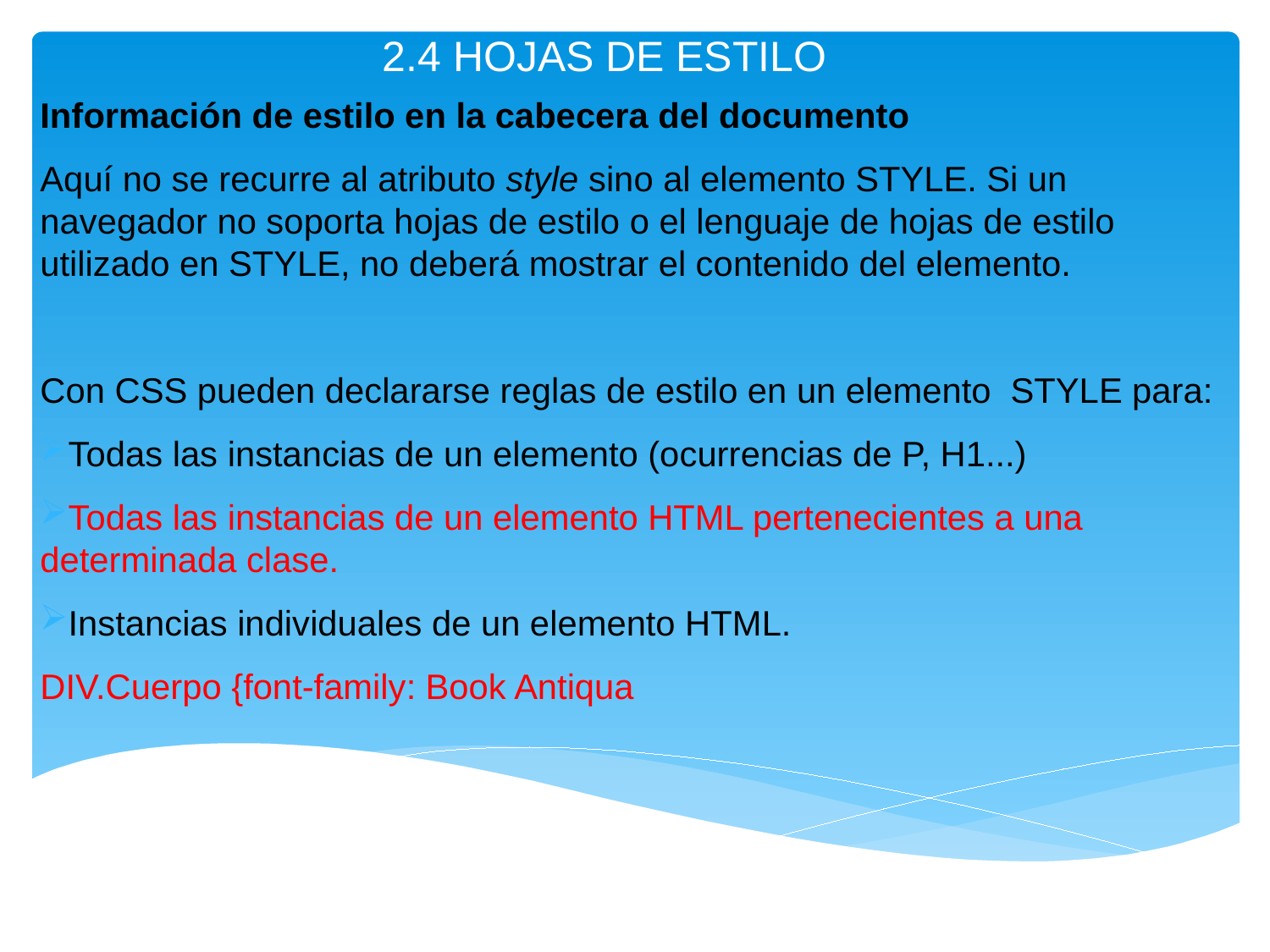

# 2.4 HOJAS DE ESTILO
Información de estilo en la cabecera del documento
Aquí no se recurre al atributo style sino al elemento STYLE. Si un navegador no soporta hojas de estilo o el lenguaje de hojas de estilo utilizado en STYLE, no deberá mostrar el contenido del elemento.

Con CSS pueden declararse reglas de estilo en un elemento  STYLE para:
Todas las instancias de un elemento (ocurrencias de P, H1...)
Todas las instancias de un elemento HTML pertenecientes a una determinada clase.
Instancias individuales de un elemento HTML.
DIV.Cuerpo {font-family: Book Antiqua